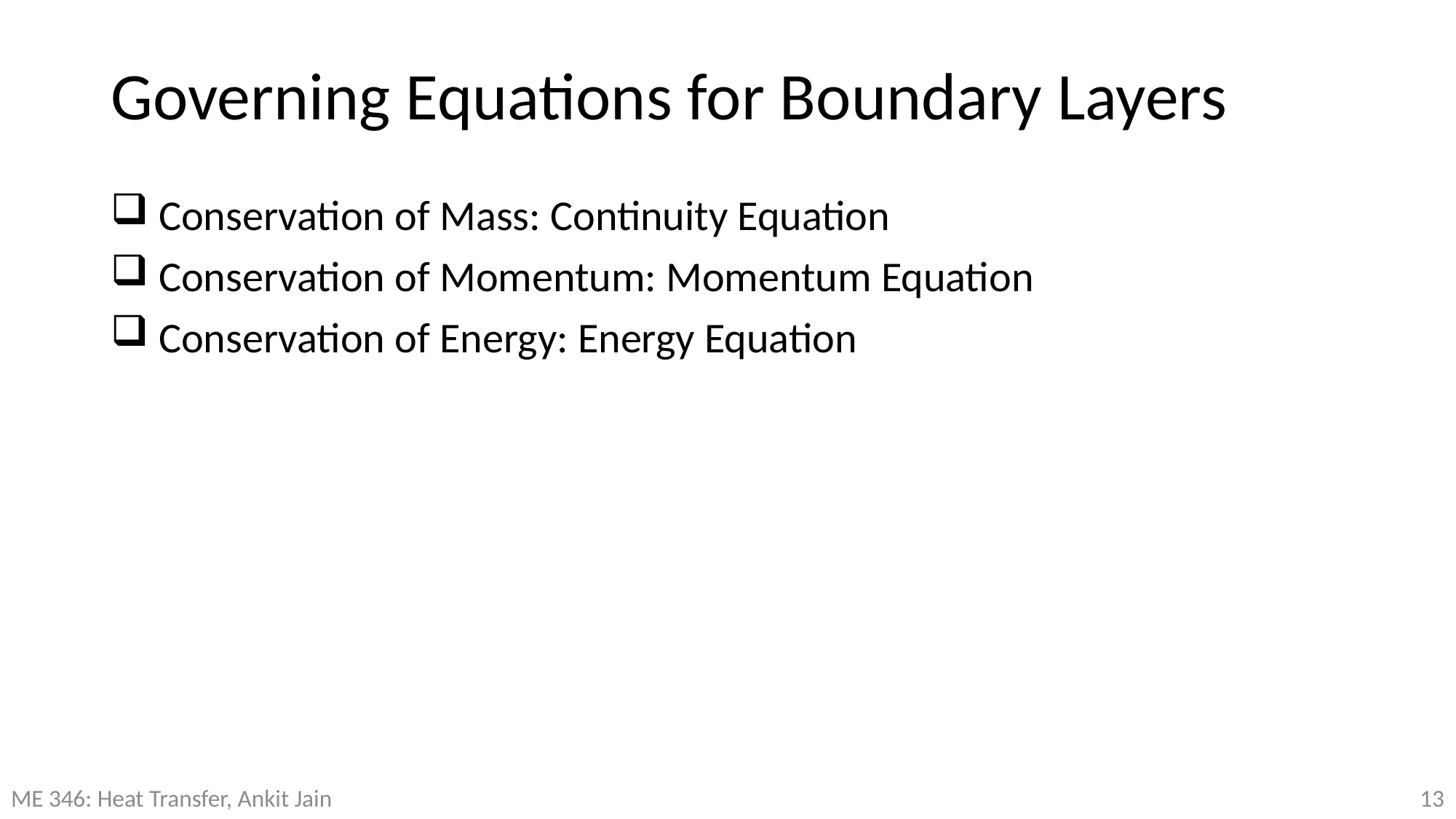

# Governing Equations for Boundary Layers
 Conservation of Mass: Continuity Equation
 Conservation of Momentum: Momentum Equation
 Conservation of Energy: Energy Equation
ME 346: Heat Transfer, Ankit Jain
13